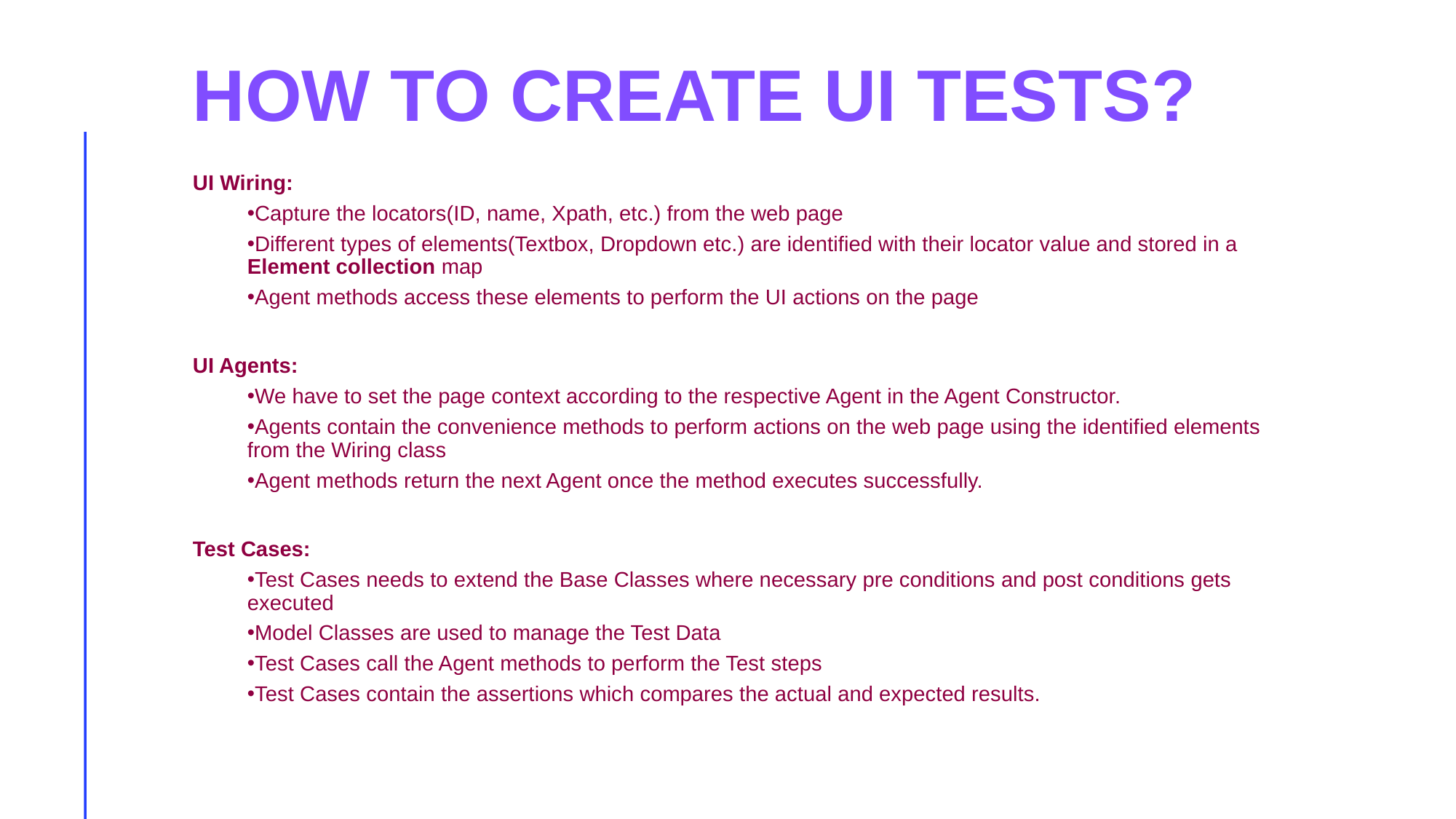

# How to Create UI Tests?
UI Wiring:
Capture the locators(ID, name, Xpath, etc.) from the web page
Different types of elements(Textbox, Dropdown etc.) are identified with their locator value and stored in a Element collection map
Agent methods access these elements to perform the UI actions on the page

UI Agents:
We have to set the page context according to the respective Agent in the Agent Constructor.
Agents contain the convenience methods to perform actions on the web page using the identified elements from the Wiring class
Agent methods return the next Agent once the method executes successfully.

Test Cases:
Test Cases needs to extend the Base Classes where necessary pre conditions and post conditions gets executed
Model Classes are used to manage the Test Data
Test Cases call the Agent methods to perform the Test steps
Test Cases contain the assertions which compares the actual and expected results.